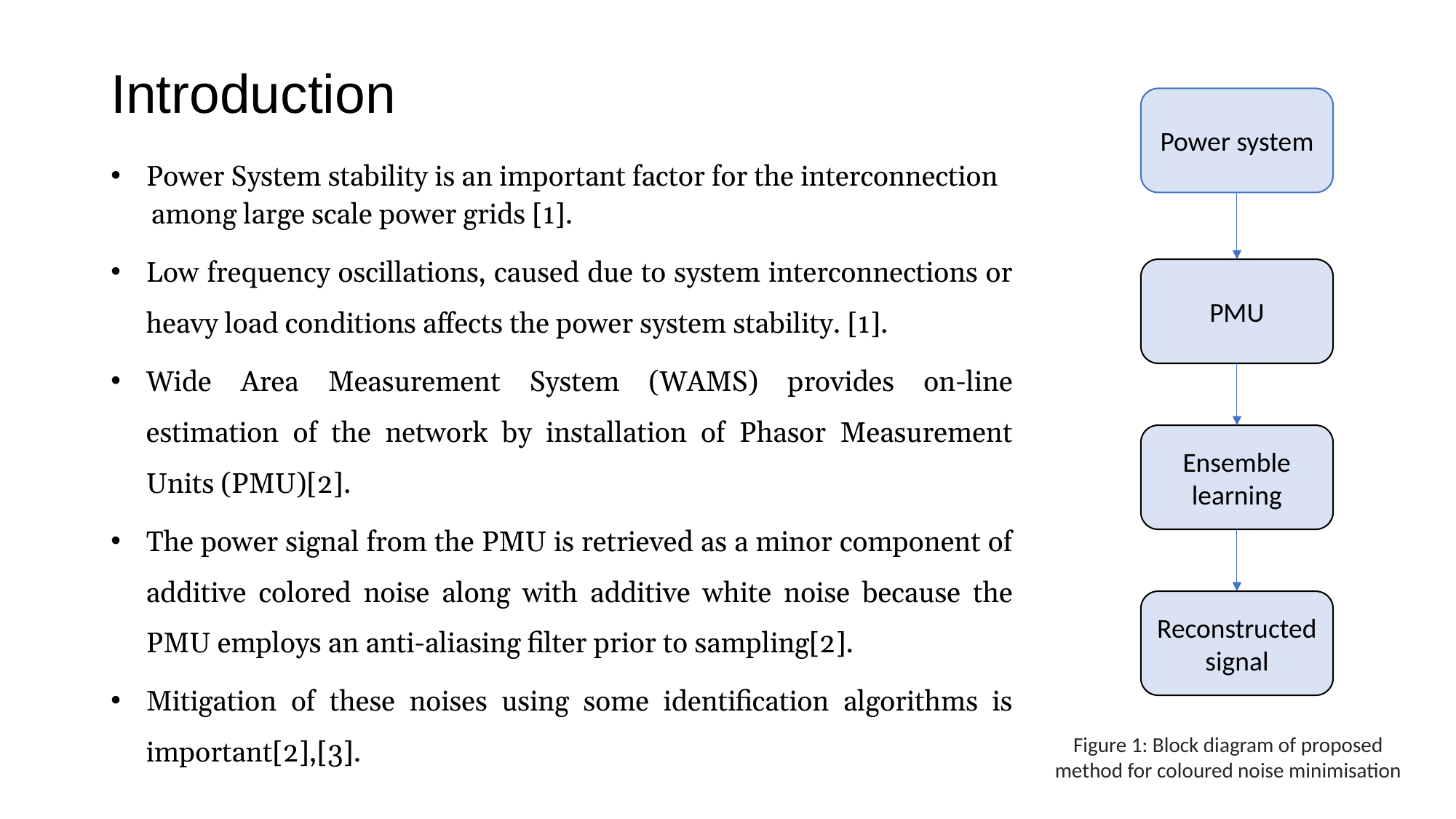

# Introduction
Power system
Power System stability is an important factor for the interconnection
      among large scale power grids [1].
Low frequency oscillations, caused due to system interconnections or heavy load conditions affects the power system stability. [1].
Wide Area Measurement System (WAMS) provides on-line estimation of the network by installation of Phasor Measurement Units (PMU)[2].
The power signal from the PMU is retrieved as a minor component of additive colored noise along with additive white noise because the PMU employs an anti-aliasing filter prior to sampling[2].
Mitigation of these noises using some identification algorithms is important[2],[3].

PMU
Ensemble learning
Reconstructed signal
Figure 1: Block diagram of proposed method for coloured noise minimisation